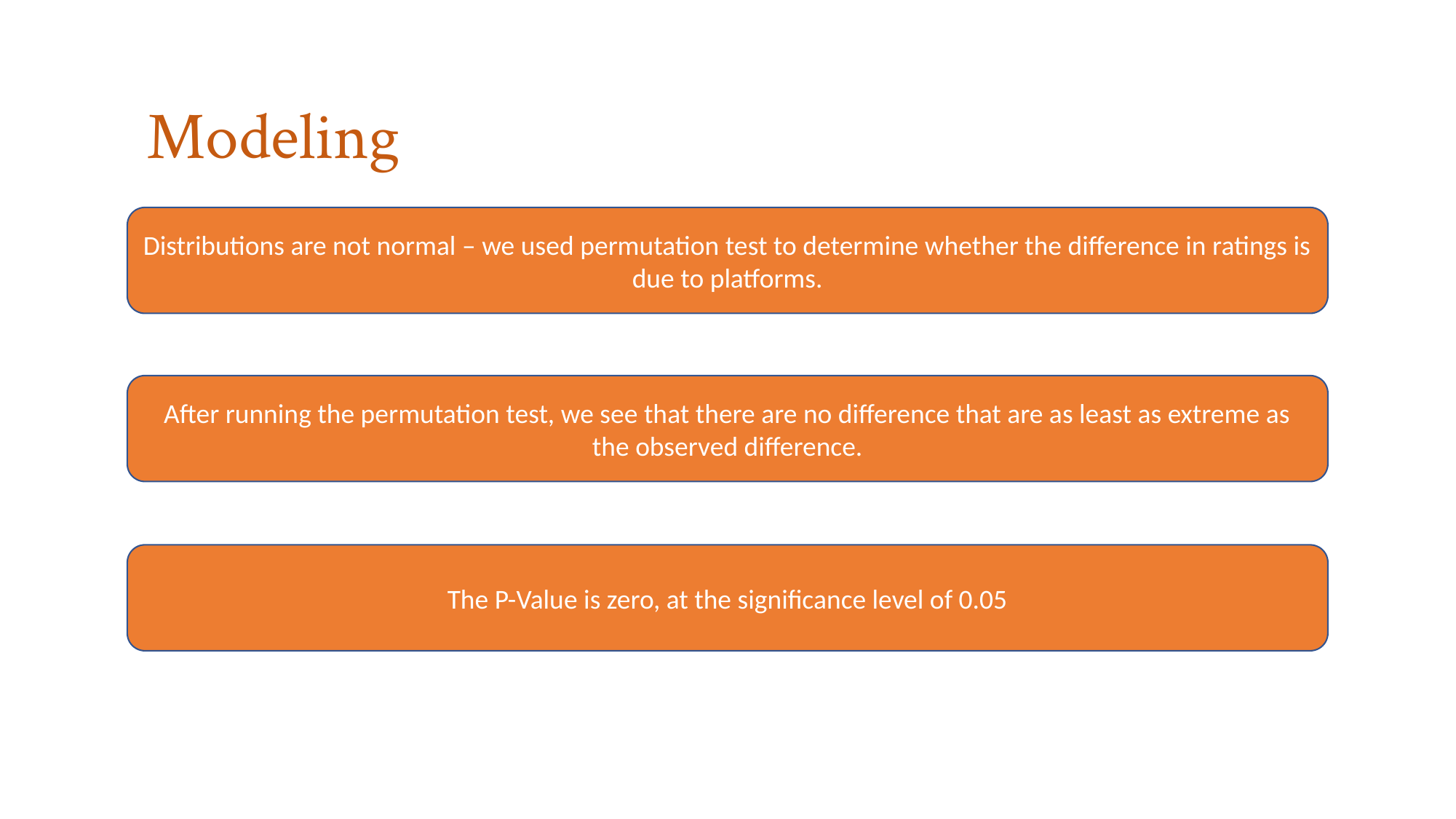

# Modeling
Distributions are not normal – we used permutation test to determine whether the difference in ratings is due to platforms.
After running the permutation test, we see that there are no difference that are as least as extreme as the observed difference.
The P-Value is zero, at the significance level of 0.05